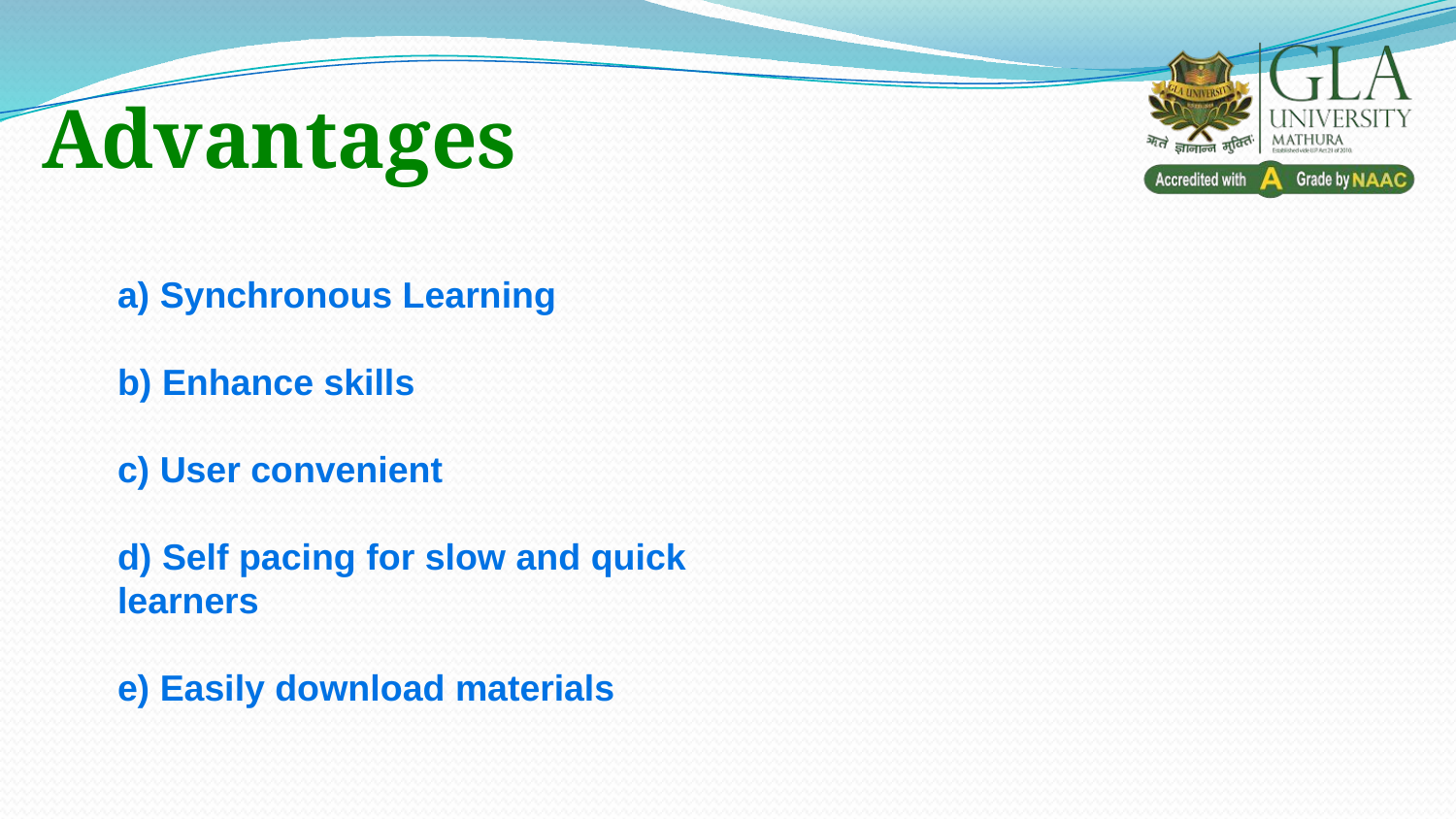

Advantages
a) Synchronous Learning

b) Enhance skills

c) User convenient

d) Self pacing for slow and quick learners

e) Easily download materials